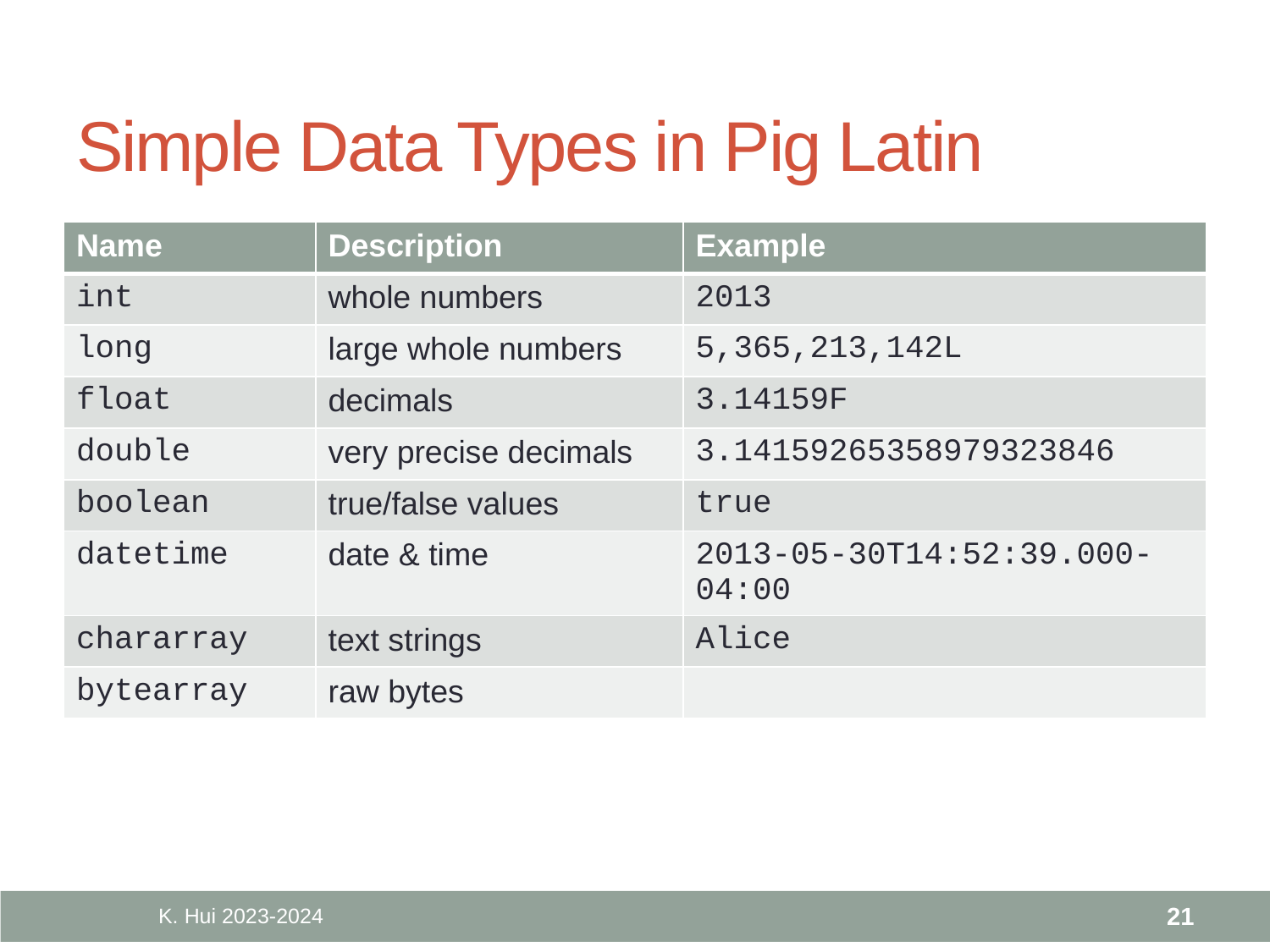

# Simple Data Types in Pig Latin
| Name | Description | Example |
| --- | --- | --- |
| int | whole numbers | 2013 |
| long | large whole numbers | 5,365,213,142L |
| float | decimals | 3.14159F |
| double | very precise decimals | 3.14159265358979323846 |
| boolean | true/false values | true |
| datetime | date & time | 2013-05-30T14:52:39.000-04:00 |
| chararray | text strings | Alice |
| bytearray | raw bytes |  |
K. Hui 2023-2024
21